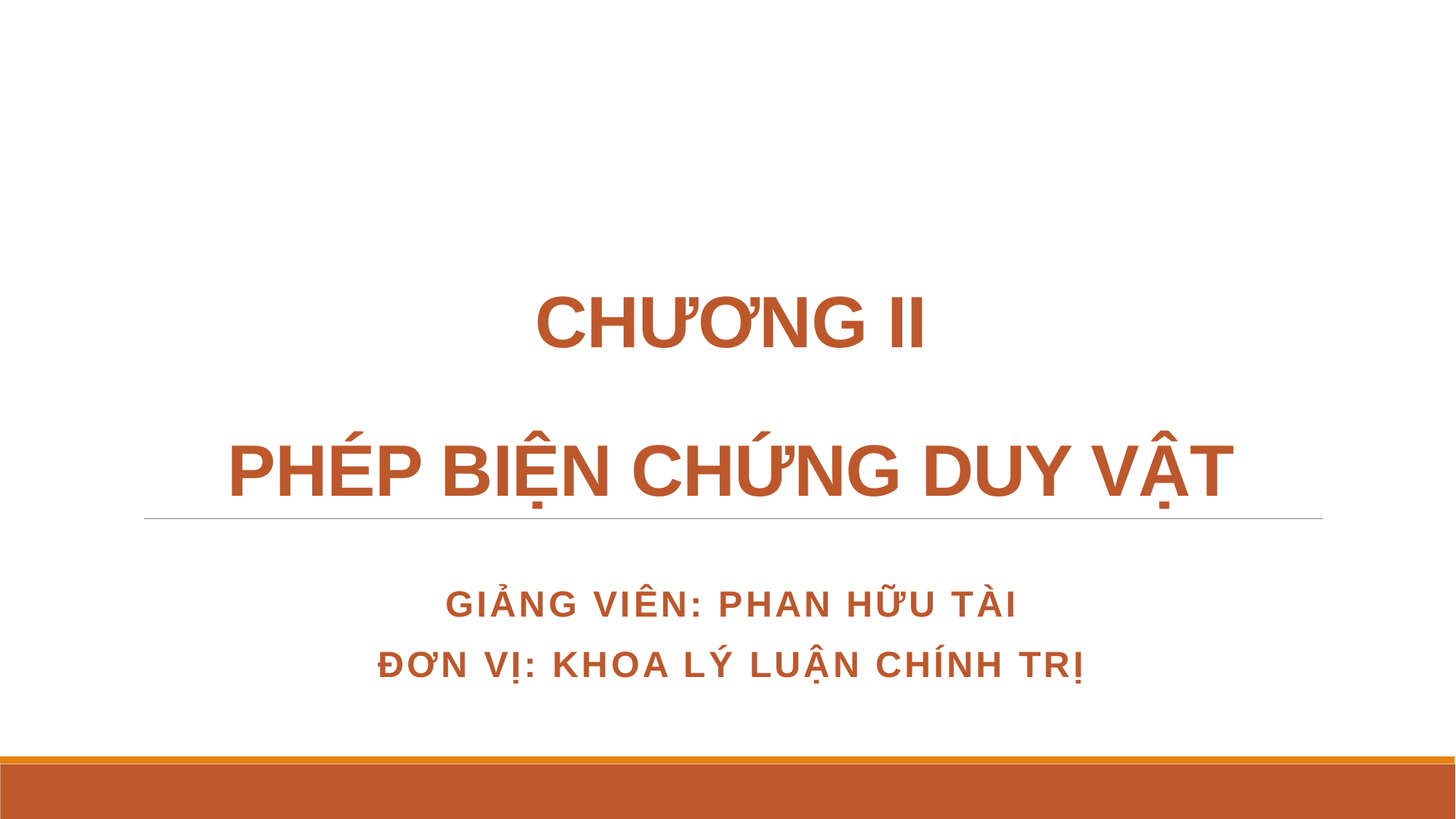

# CHƯƠNG II PHÉP BIỆN CHỨNG DUY VẬT
GIẢNG VIÊN: phan hữu tài
Đơn vị: khoa lý luận chính trị